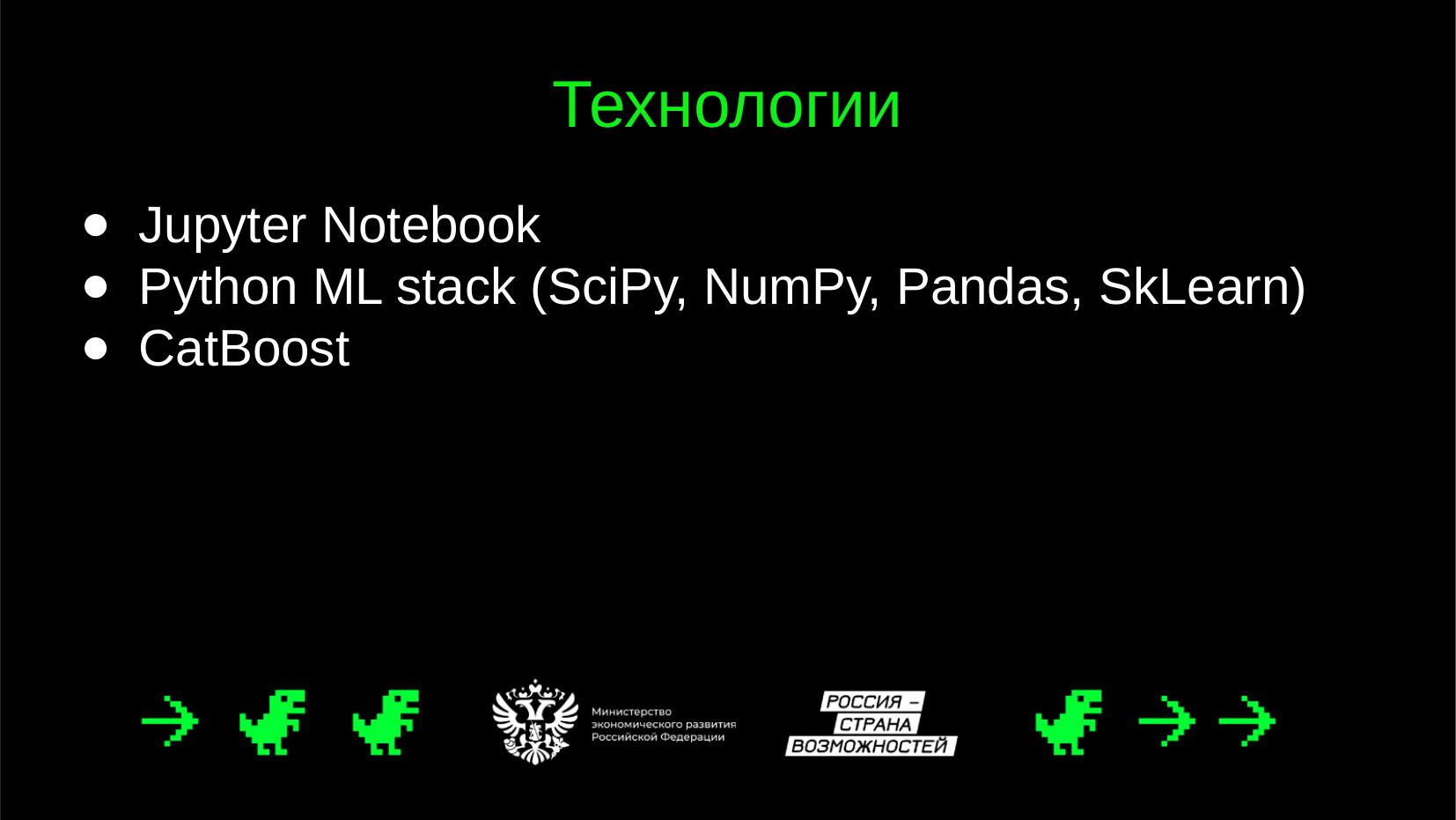

# Технологии
Jupyter Notebook
Python ML stack (SciPy, NumPy, Pandas, SkLearn)
CatBoost